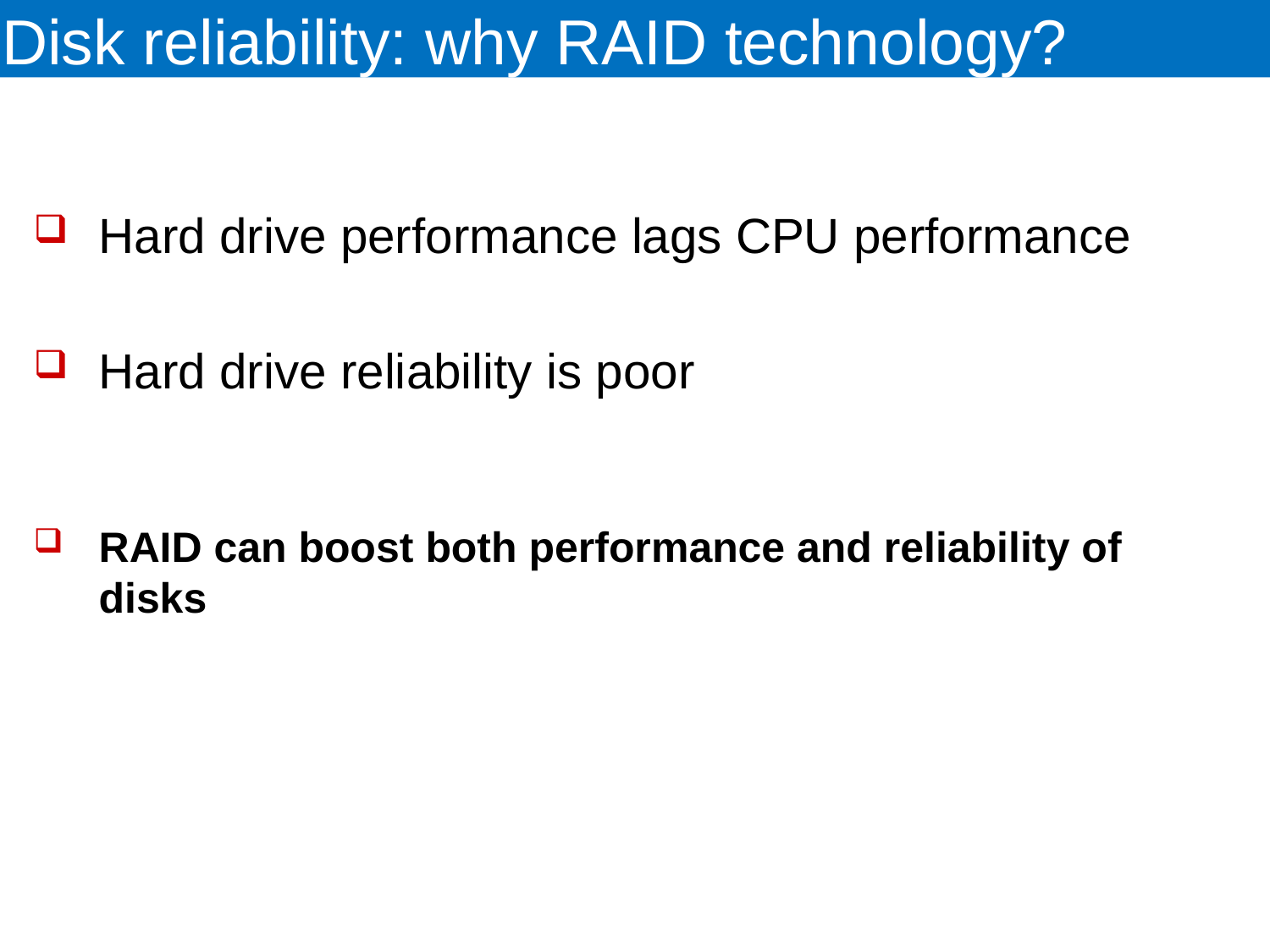

# Disk reliability: why RAID technology?
Hard drive performance lags CPU performance

Hard drive reliability is poor
RAID can boost both performance and reliability of disks